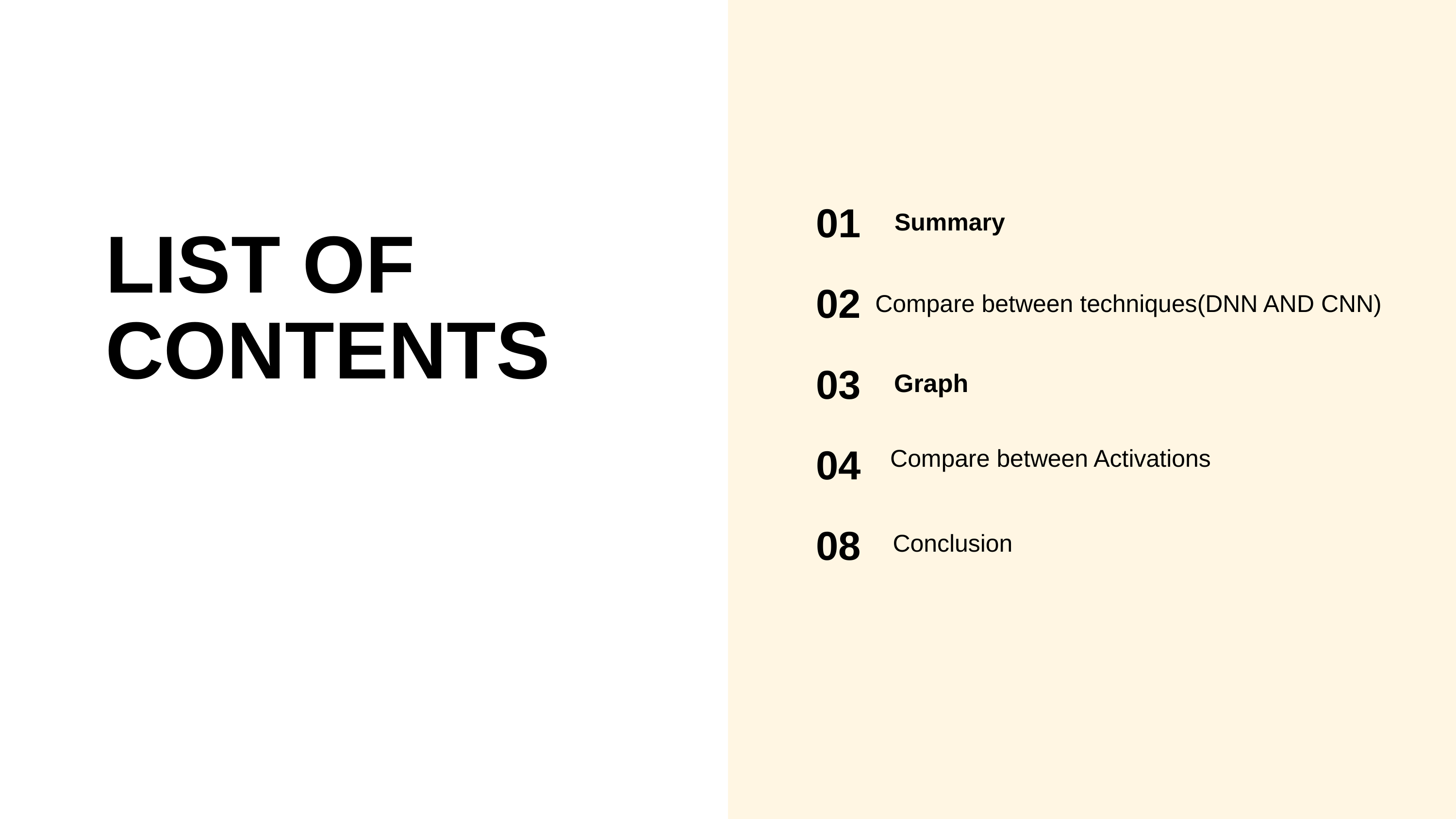

01
 Summary
LIST OF CONTENTS
02
Compare between techniques(DNN AND CNN)
03
Graph
04
Compare between Activations

08
Conclusion